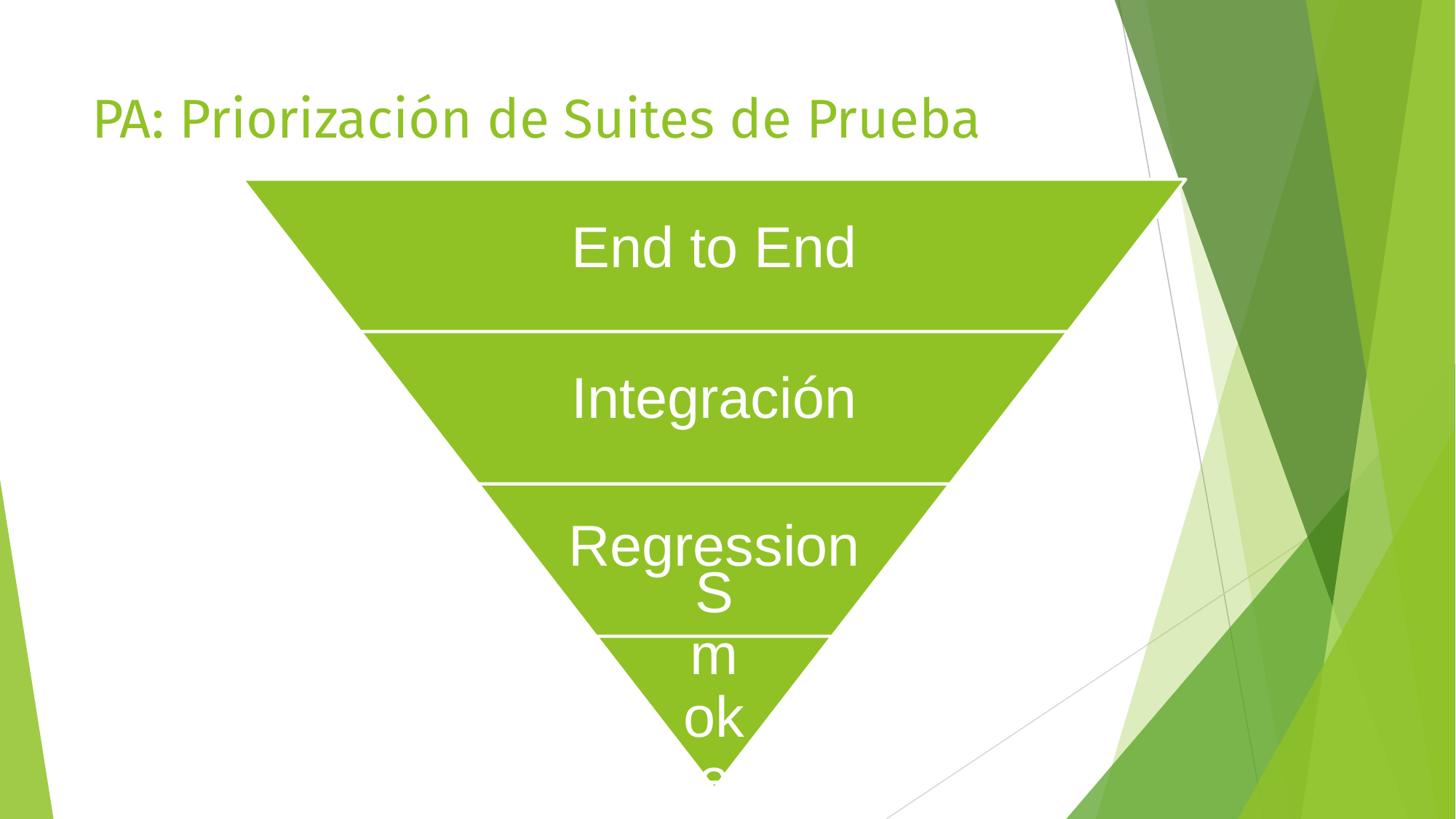

# PA: Priorización de Suites de Prueba
End to End
Integración
Regression
Smoke